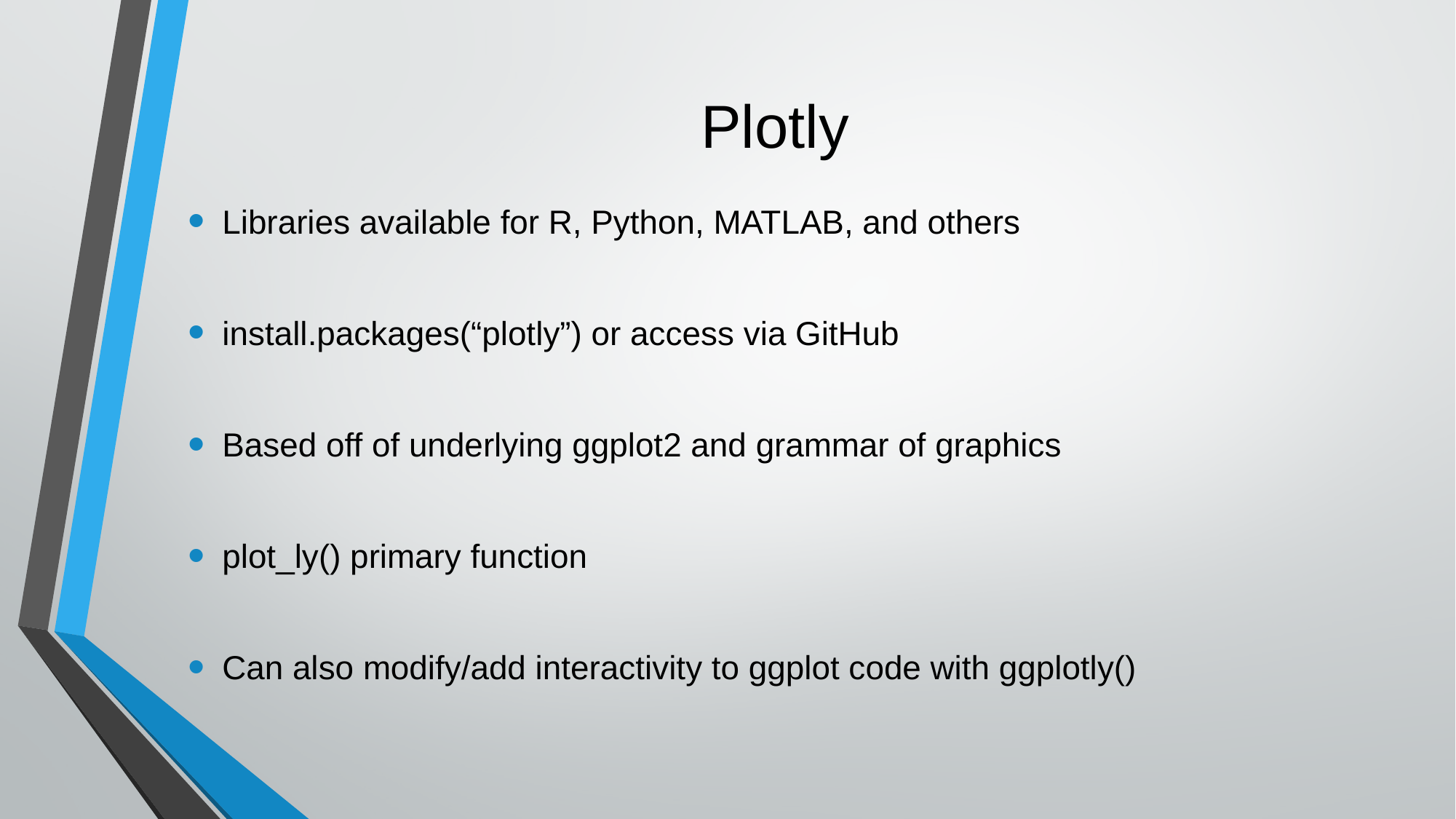

# Plotly
Libraries available for R, Python, MATLAB, and others

install.packages(“plotly”) or access via GitHub

Based off of underlying ggplot2 and grammar of graphics

plot_ly() primary function

Can also modify/add interactivity to ggplot code with ggplotly()